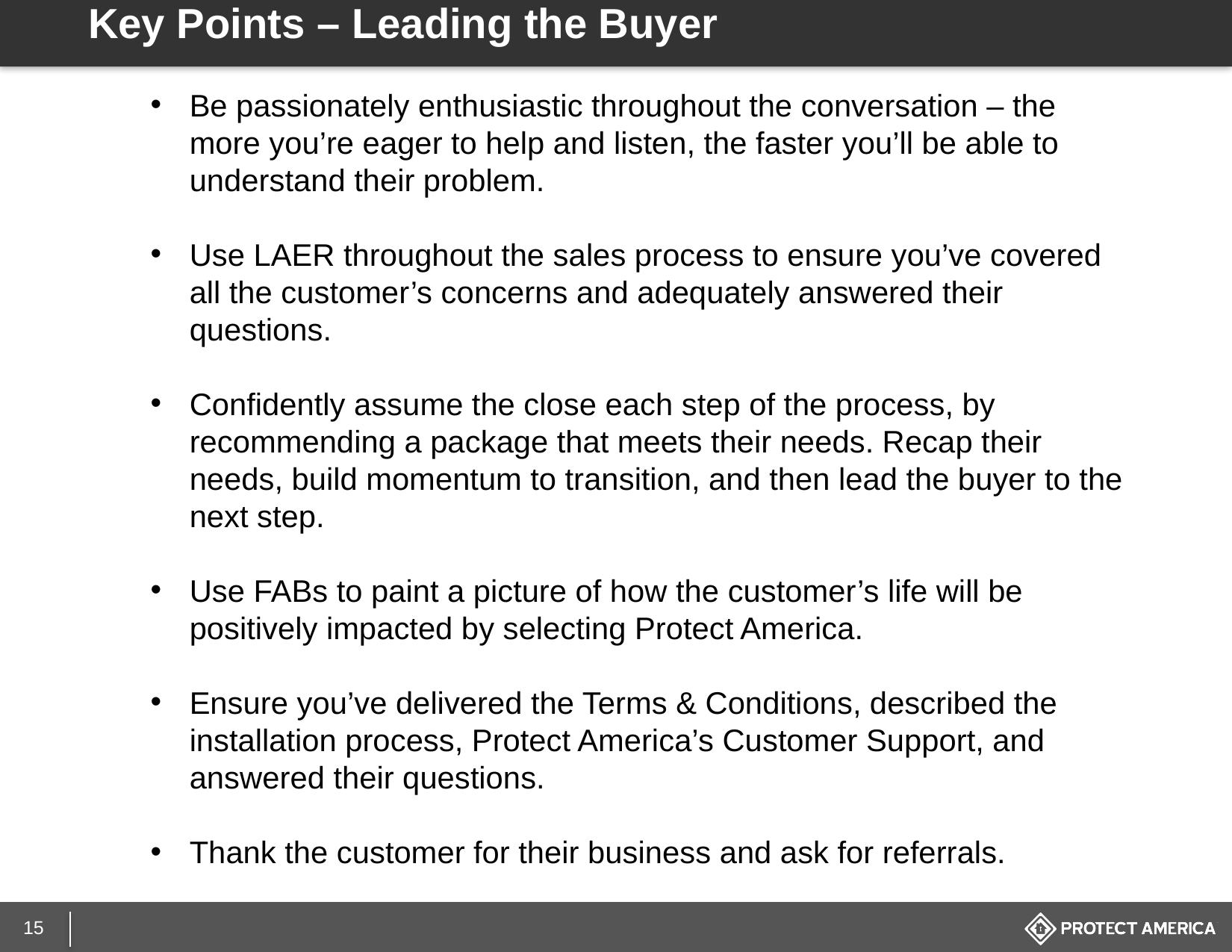

# Key Points – Leading the Buyer
Be passionately enthusiastic throughout the conversation – the more you’re eager to help and listen, the faster you’ll be able to understand their problem.

Use LAER throughout the sales process to ensure you’ve covered all the customer’s concerns and adequately answered their questions.

Confidently assume the close each step of the process, by recommending a package that meets their needs. Recap their needs, build momentum to transition, and then lead the buyer to the next step.

Use FABs to paint a picture of how the customer’s life will be positively impacted by selecting Protect America.

Ensure you’ve delivered the Terms & Conditions, described the installation process, Protect America’s Customer Support, and answered their questions.

Thank the customer for their business and ask for referrals.